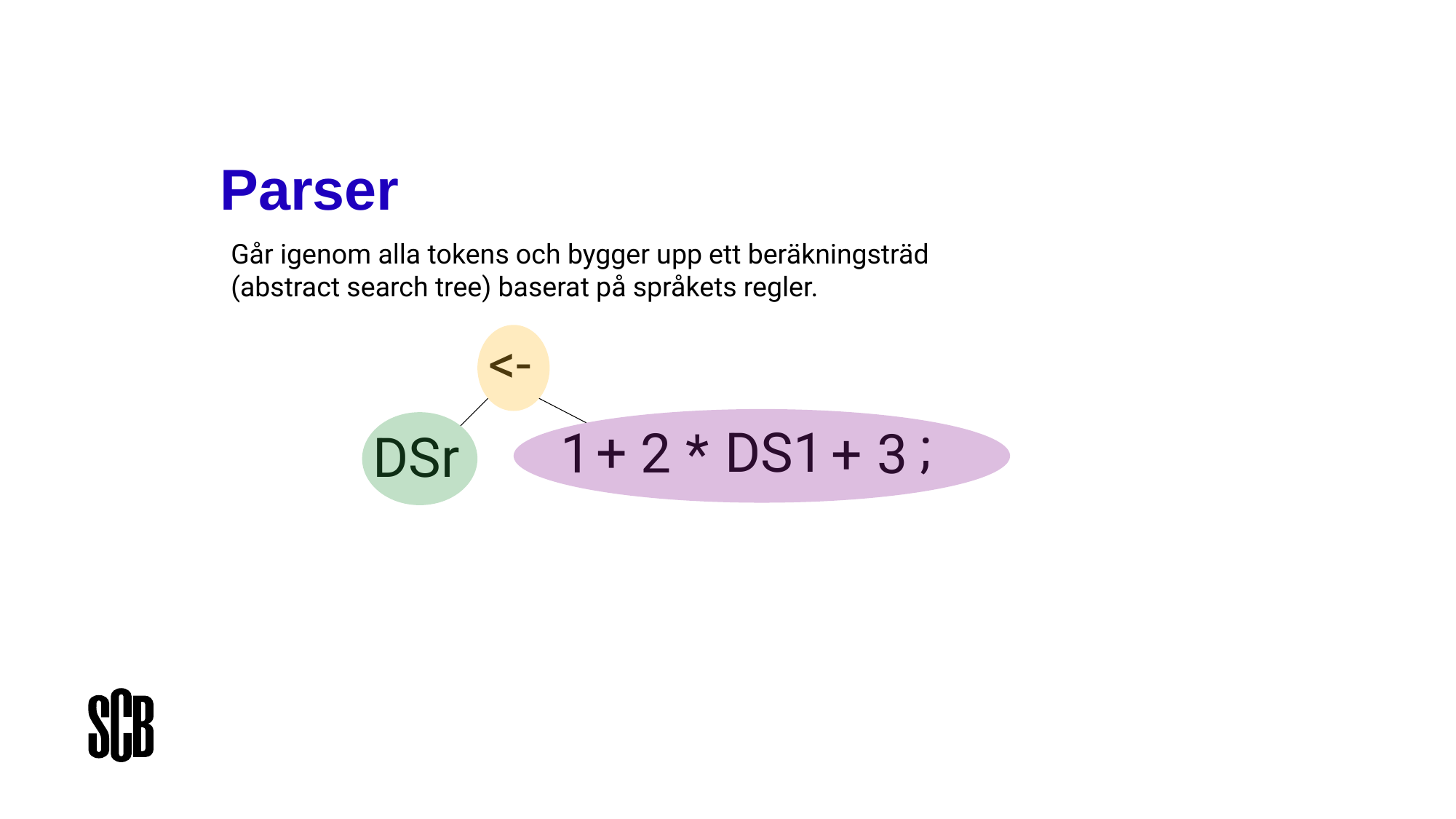

# Parser
Går igenom alla tokens och bygger upp ett beräkningsträd (abstract search tree) baserat på språkets regler.
<-

;

DS1
+
1
2
*
+
3
DSr